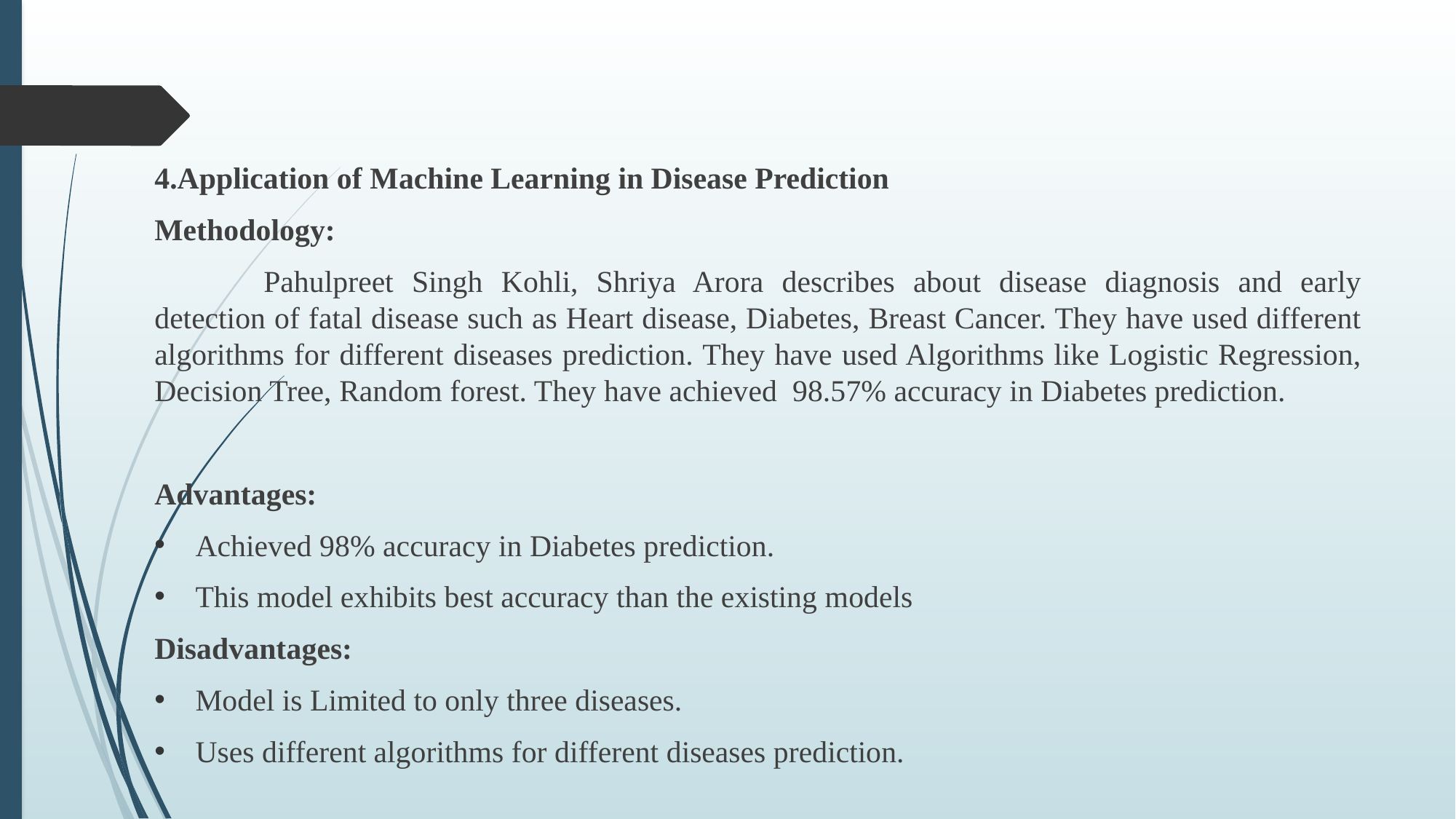

4.Application of Machine Learning in Disease Prediction
Methodology:
	Pahulpreet Singh Kohli, Shriya Arora describes about disease diagnosis and early detection of fatal disease such as Heart disease, Diabetes, Breast Cancer. They have used different algorithms for different diseases prediction. They have used Algorithms like Logistic Regression, Decision Tree, Random forest. They have achieved  98.57% accuracy in Diabetes prediction.

Advantages:
Achieved 98% accuracy in Diabetes prediction.
This model exhibits best accuracy than the existing models
Disadvantages:
Model is Limited to only three diseases.
Uses different algorithms for different diseases prediction.